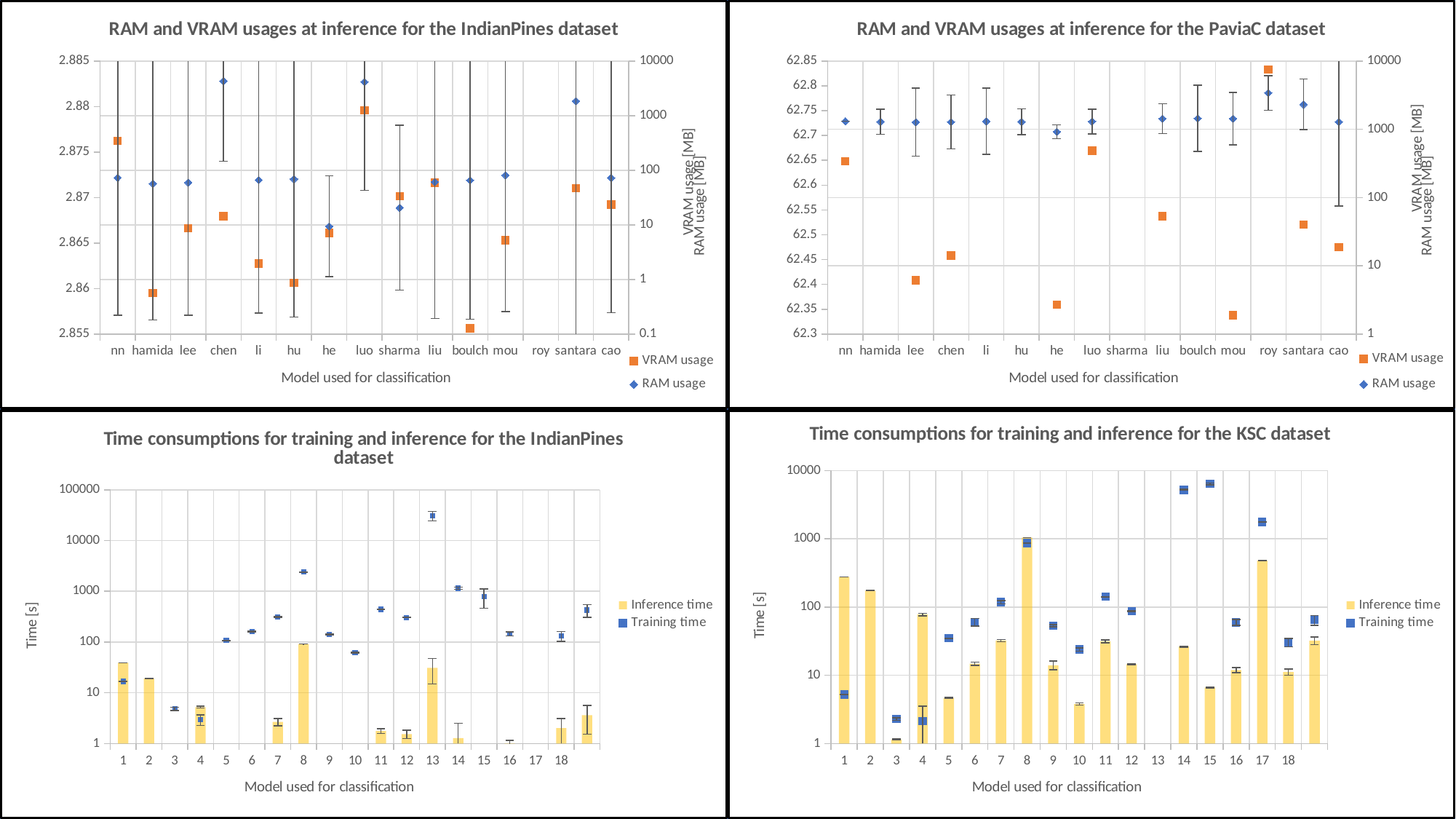

### Chart: RAM and VRAM usages at inference for the IndianPines dataset

| Category |  |  |
|---|---|---|
| nn | 344.599552 | 2.872183333333333 |
| hamida | 0.567296 | 2.871539333333333 |
| lee | 8.676352 | 2.871652666666667 |
| chen | 14.350336 | 2.882803 |
| li | 1.950208 | 2.871926 |
| hu | 0.87296 | 2.872032666666667 |
| he | 7.101610666666667 | 2.866835333333333 |
| luo | 1246.175744 | 2.882707 |
| sharma | 33.17000533333333 | 2.868879333333333 |
| liu | 58.80064 | 2.871715333333333 |
| boulch | 0.128 | 2.871900666666667 |
| mou | 5.229568 | 2.8724526666666668 |
| roy | None | None |
| santara | 46.70498133333334 | 2.880607333333333 |
| cao | 23.497216 | 2.87217 |

### Chart: RAM and VRAM usages at inference for the PaviaC dataset

| Category |  |  |
|---|---|---|
| nn | 340.298752 | 62.728836 |
| hamida | 0.436736 | 62.727852 |
| lee | 6.149632 | 62.726828 |
| chen | 14.129152 | 62.72718 |
| li | 0.745984 | 62.728556 |
| hu | 0.740864 | 62.727708 |
| he | 2.678272 | 62.707524 |
| luo | 484.823552 | 62.728172 |
| sharma | 0.0 | 0.0 |
| liu | 53.145088 | 62.733867 |
| boulch | 0.108032 | 62.734475 |
| mou | 1.882112 | 62.733939 |
| roy | 7552.084992 | 62.785755 |
| santara | 40.355328 | 62.76262 |
| cao | 18.624512 | 62.727548 |
Reference

### Chart: Time consumptions for training and inference for the IndianPines dataset

| Category |  |  |
|---|---|---|

### Chart: Time consumptions for training and inference for the KSC dataset

| Category |  |  |
|---|---|---|
Experiments – Reference
Daniel Rychlewski
15